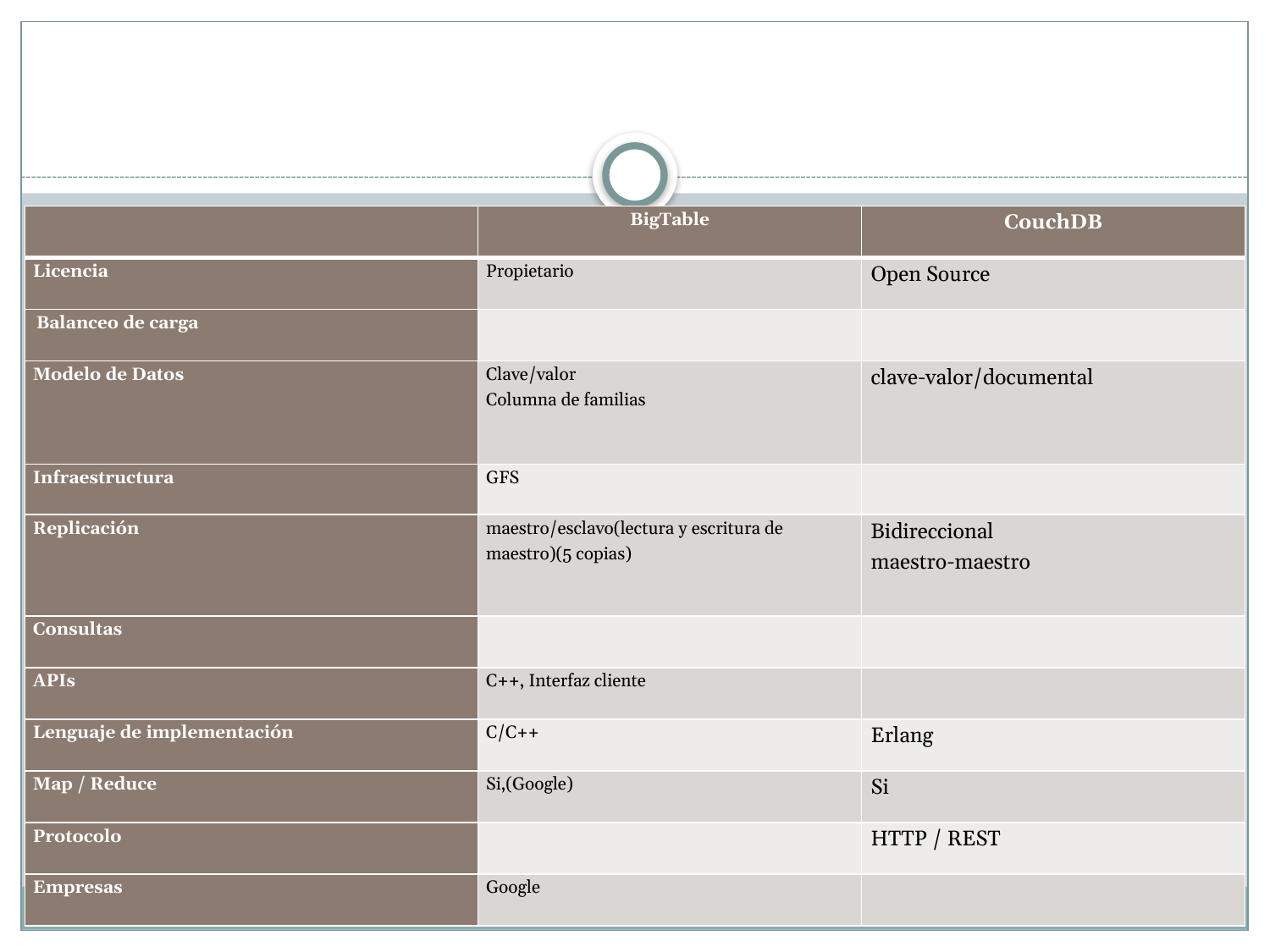

#
|  | BigTable | CouchDB |
| --- | --- | --- |
| Licencia | Propietario | Open Source |
| Balanceo de carga |  |  |
| Modelo de Datos | Clave/valor Columna de familias | clave-valor/documental |
| Infraestructura | GFS |  |
| Replicación | maestro/esclavo(lectura y escritura de maestro)(5 copias) | Bidireccional maestro-maestro |
| Consultas |  |  |
| APIs | C++, Interfaz cliente |  |
| Lenguaje de implementación | C/C++ | Erlang |
| Map / Reduce | Si,(Google) | Si |
| Protocolo |  | HTTP / REST |
| Empresas | Google |  |